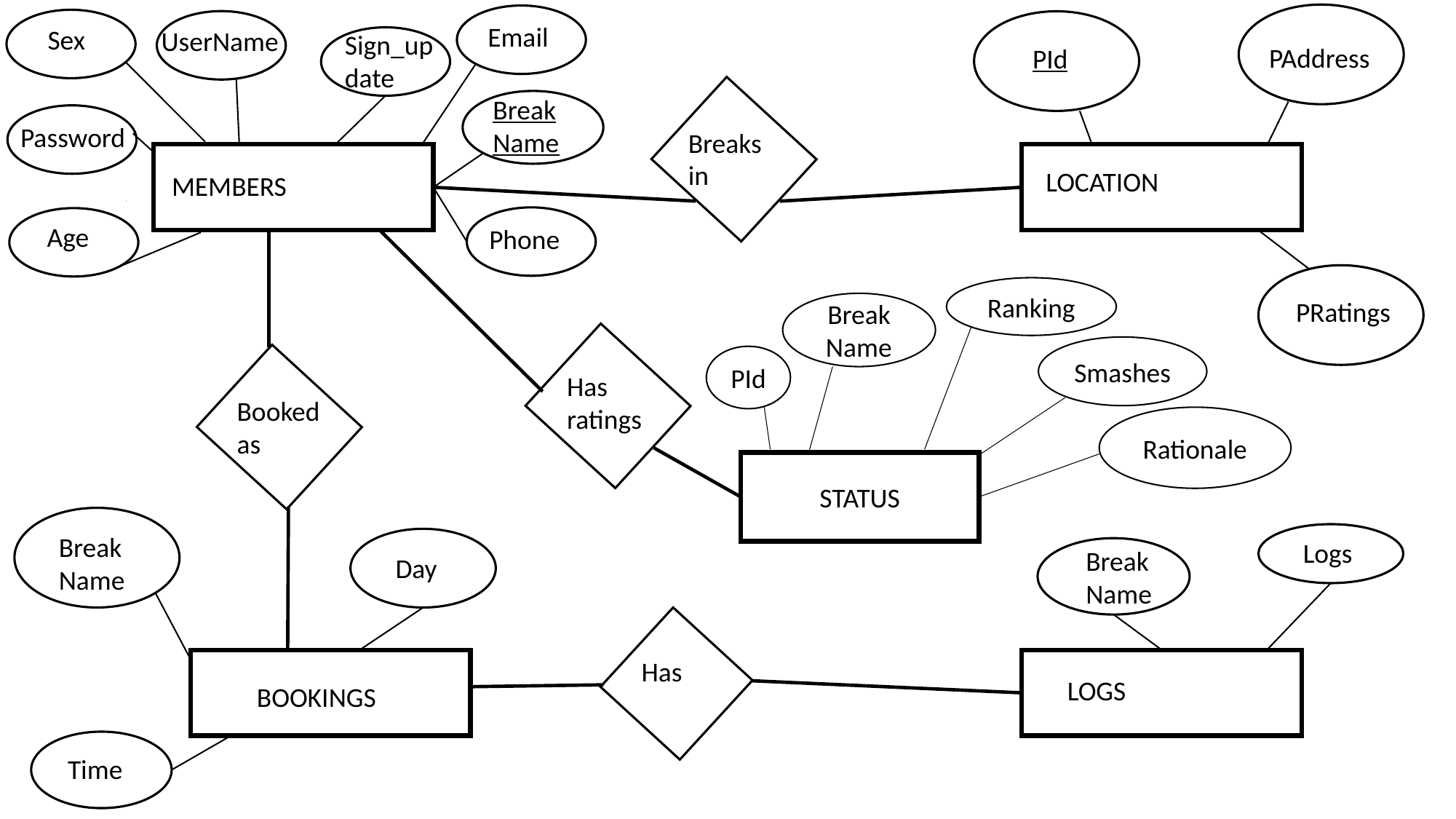

Email
Sex
UserName
Sign_up date

PAddress
PId
Break Name

Password
Breaks
in

LOCATION
MEMBERS

Age
Phone

Ranking
PRatings
Break
Name
Smashes
PId

Has ratings

Booked
as
Rationale
STATUS

BreakName

Logs

Break Name
Day

Has

LOGS
BOOKINGS

Time